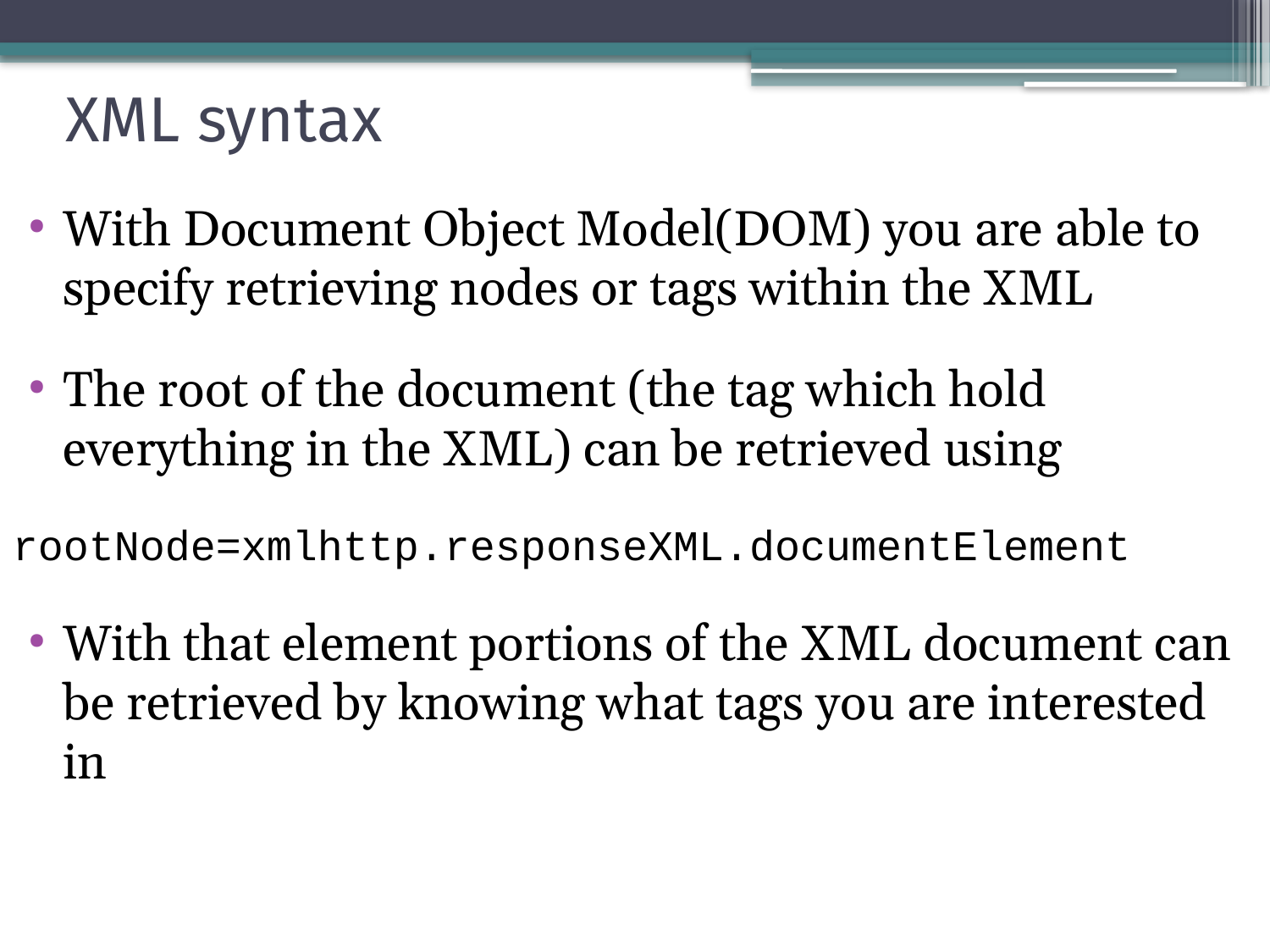

# XML syntax
With Document Object Model(DOM) you are able to specify retrieving nodes or tags within the XML
The root of the document (the tag which hold everything in the XML) can be retrieved using
rootNode=xmlhttp.responseXML.documentElement
With that element portions of the XML document can be retrieved by knowing what tags you are interested in